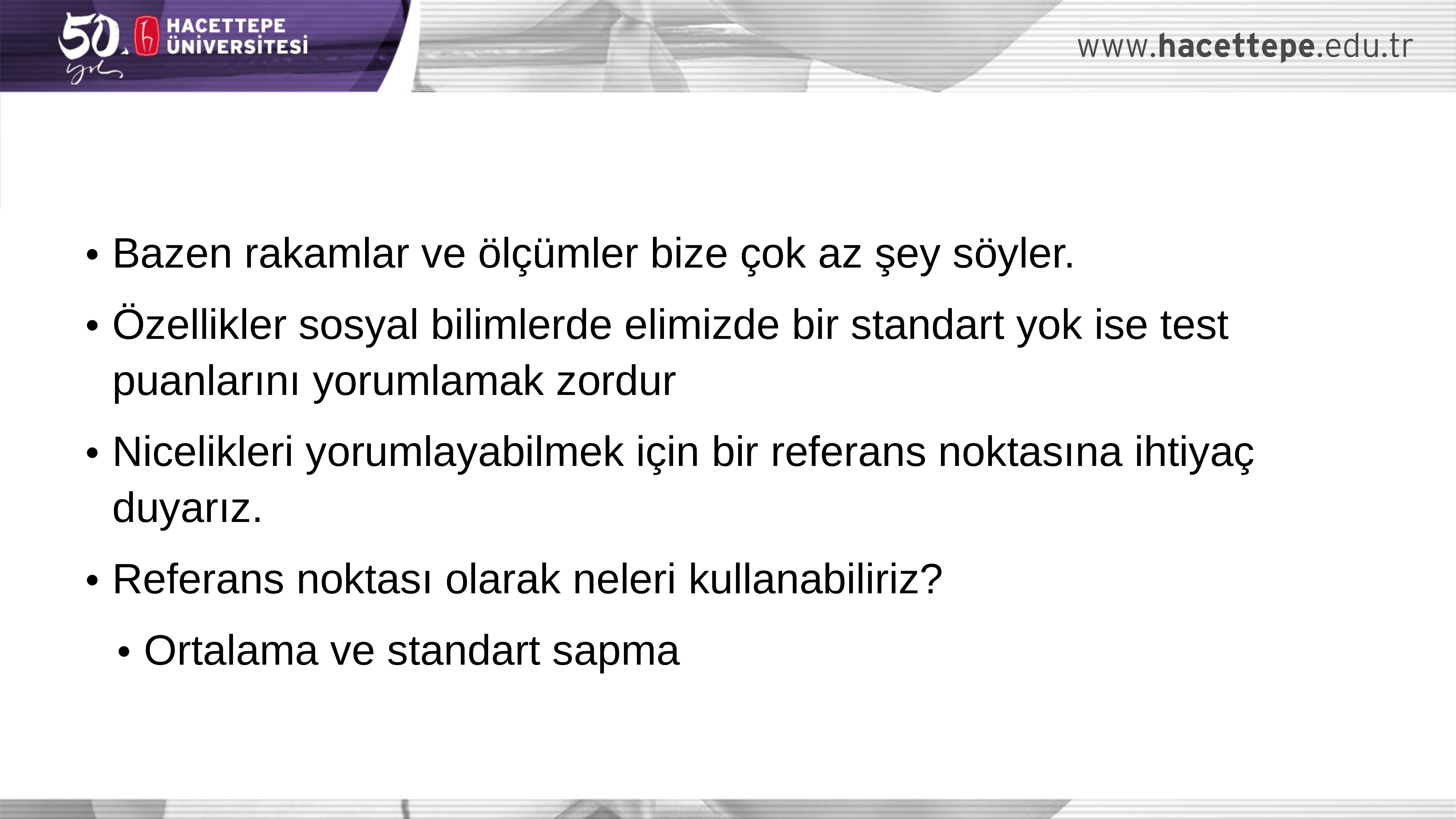

Bazen rakamlar ve ölçümler bize çok az şey söyler.
Özellikler sosyal bilimlerde elimizde bir standart yok ise test puanlarını yorumlamak zordur
Nicelikleri yorumlayabilmek için bir referans noktasına ihtiyaç duyarız.
Referans noktası olarak neleri kullanabiliriz?
Ortalama ve standart sapma